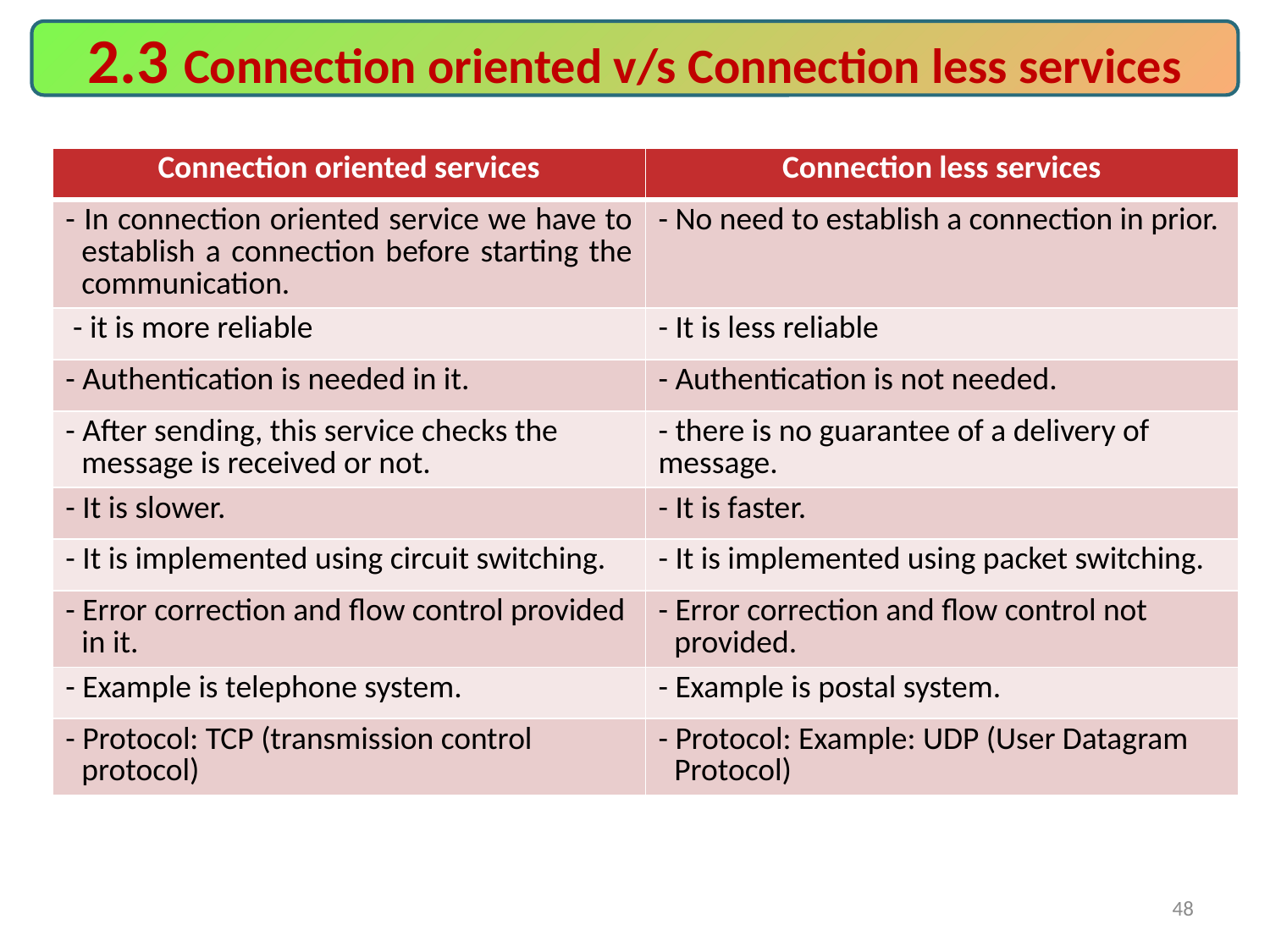

2.3 Connection oriented v/s Connection less services
| Connection oriented services | Connection less services |
| --- | --- |
| - In connection oriented service we have to establish a connection before starting the communication. | - No need to establish a connection in prior. |
| - it is more reliable | - It is less reliable |
| - Authentication is needed in it. | - Authentication is not needed. |
| - After sending, this service checks the message is received or not. | - there is no guarantee of a delivery of message. |
| - It is slower. | - It is faster. |
| - It is implemented using circuit switching. | - It is implemented using packet switching. |
| - Error correction and flow control provided in it. | - Error correction and flow control not provided. |
| - Example is telephone system. | - Example is postal system. |
| - Protocol: TCP (transmission control protocol) | - Protocol: Example: UDP (User Datagram Protocol) |
48